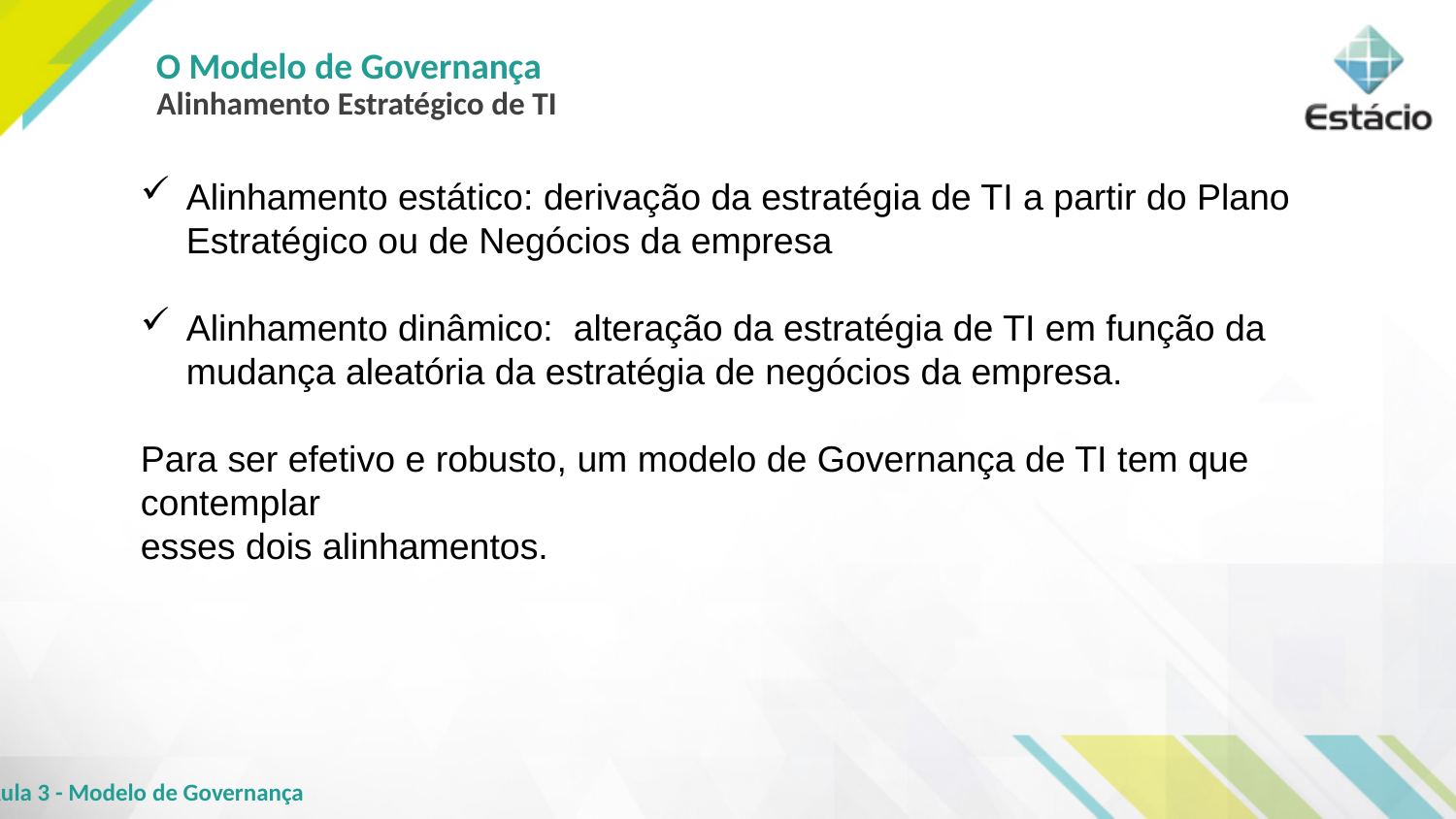

O Modelo de Governança
Alinhamento Estratégico de TI
Alinhamento estático: derivação da estratégia de TI a partir do Plano Estratégico ou de Negócios da empresa

Alinhamento dinâmico:  alteração da estratégia de TI em função da mudança aleatória da estratégia de negócios da empresa.

Para ser efetivo e robusto, um modelo de Governança de TI tem que contemplar
esses dois alinhamentos.
Aula 3 - Modelo de Governança